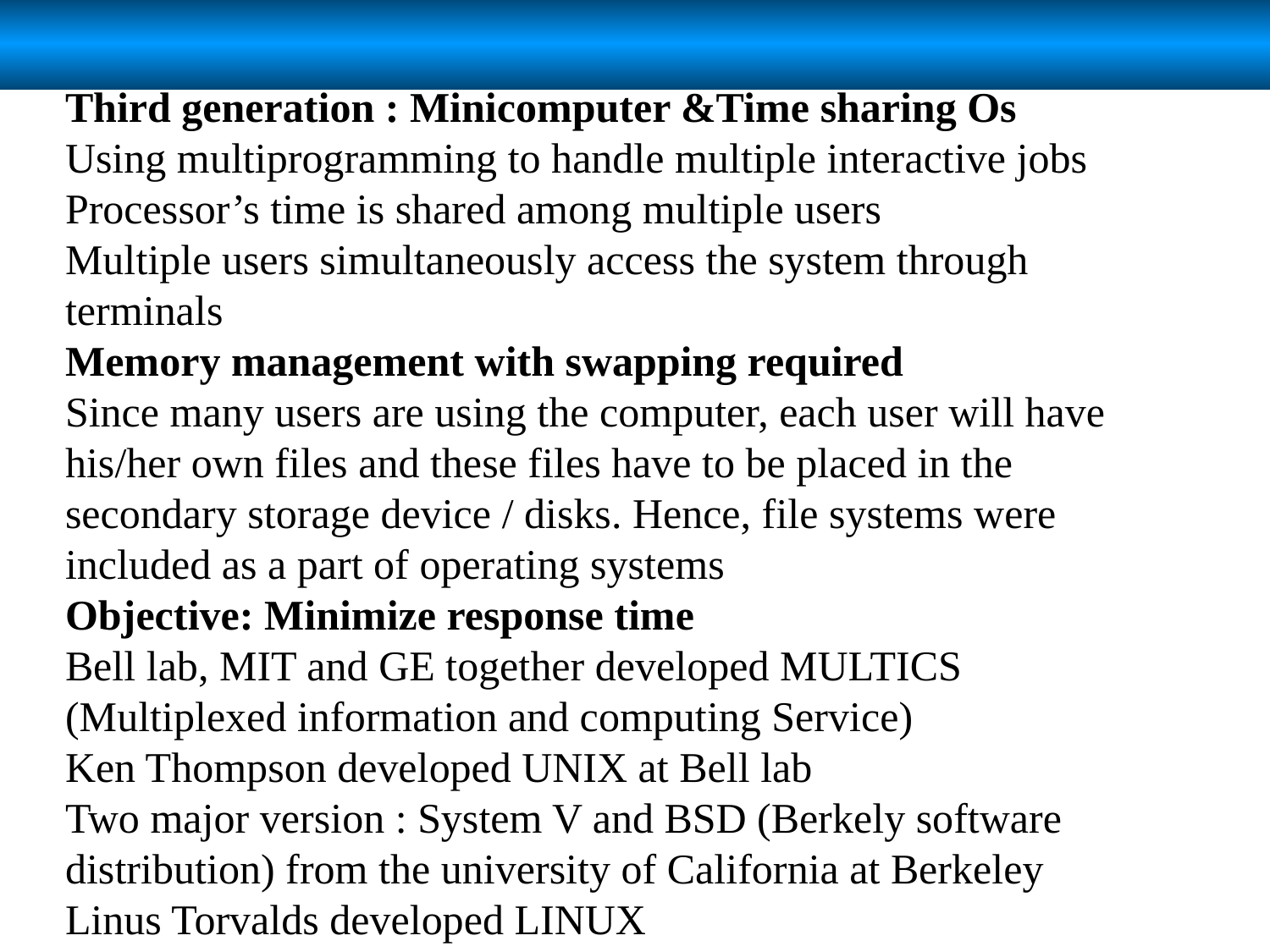

Third generation : Minicomputer &Time sharing Os
Using multiprogramming to handle multiple interactive jobs
Processor’s time is shared among multiple users
Multiple users simultaneously access the system through terminals
Memory management with swapping required
Since many users are using the computer, each user will have his/her own files and these files have to be placed in the secondary storage device / disks. Hence, file systems were included as a part of operating systems
Objective: Minimize response time
Bell lab, MIT and GE together developed MULTICS (Multiplexed information and computing Service)
Ken Thompson developed UNIX at Bell lab
Two major version : System V and BSD (Berkely software distribution) from the university of California at Berkeley
Linus Torvalds developed LINUX